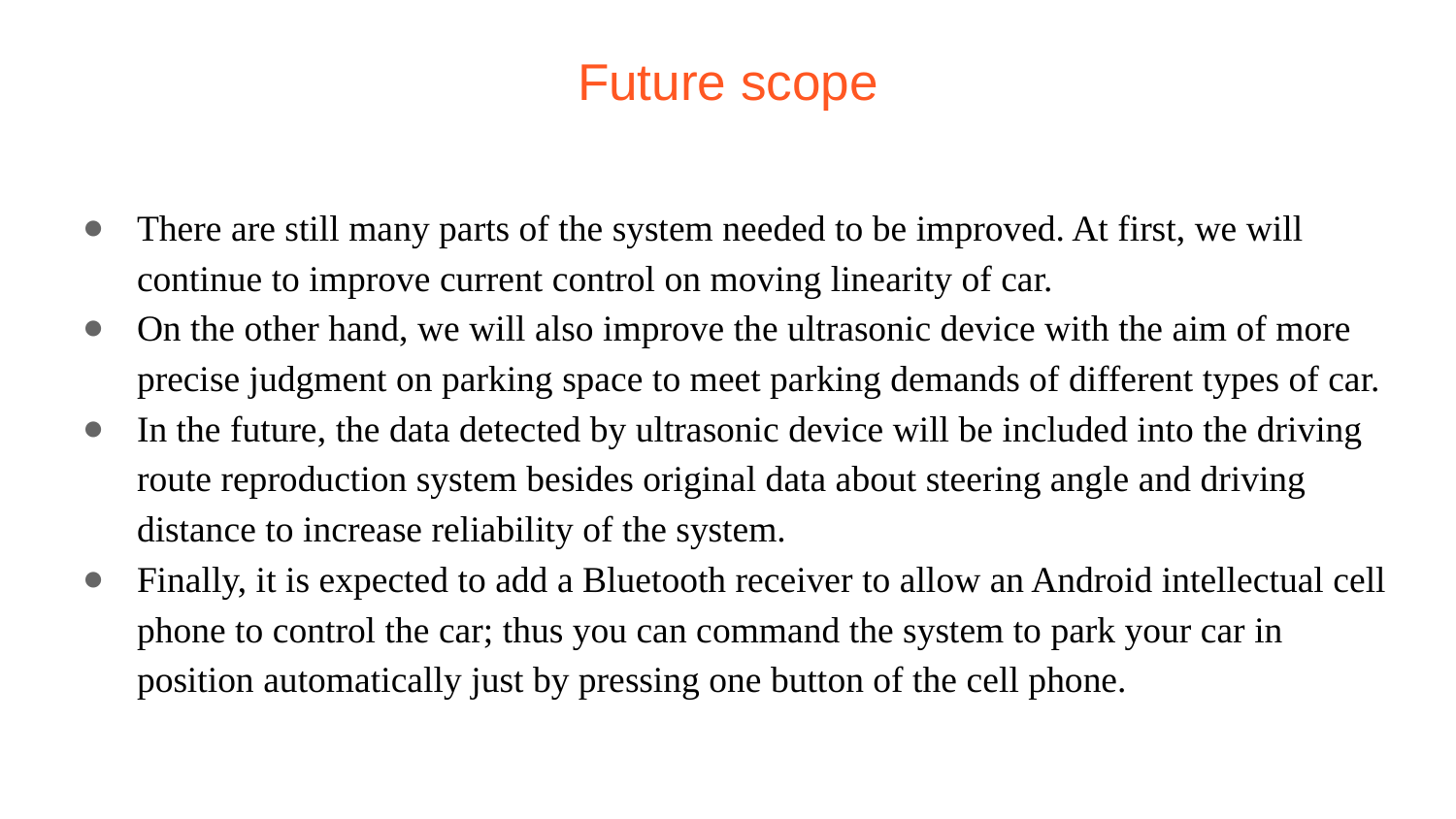

# Future scope
There are still many parts of the system needed to be improved. At first, we will continue to improve current control on moving linearity of car.
On the other hand, we will also improve the ultrasonic device with the aim of more precise judgment on parking space to meet parking demands of different types of car.
In the future, the data detected by ultrasonic device will be included into the driving route reproduction system besides original data about steering angle and driving distance to increase reliability of the system.
Finally, it is expected to add a Bluetooth receiver to allow an Android intellectual cell phone to control the car; thus you can command the system to park your car in position automatically just by pressing one button of the cell phone.